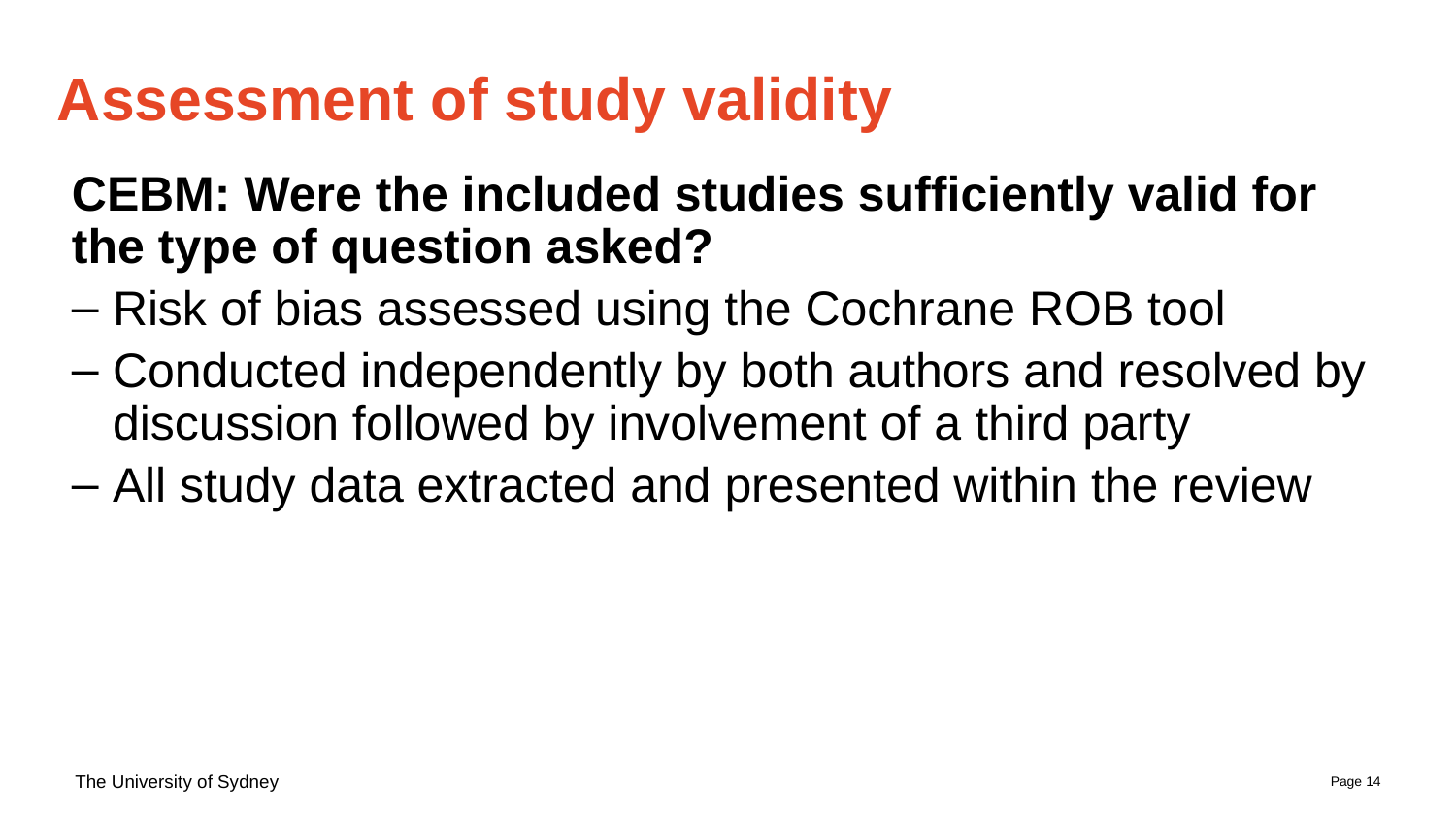

# Assessment of study validity
CEBM: Were the included studies sufficiently valid for the type of question asked?
Risk of bias assessed using the Cochrane ROB tool
Conducted independently by both authors and resolved by discussion followed by involvement of a third party
All study data extracted and presented within the review